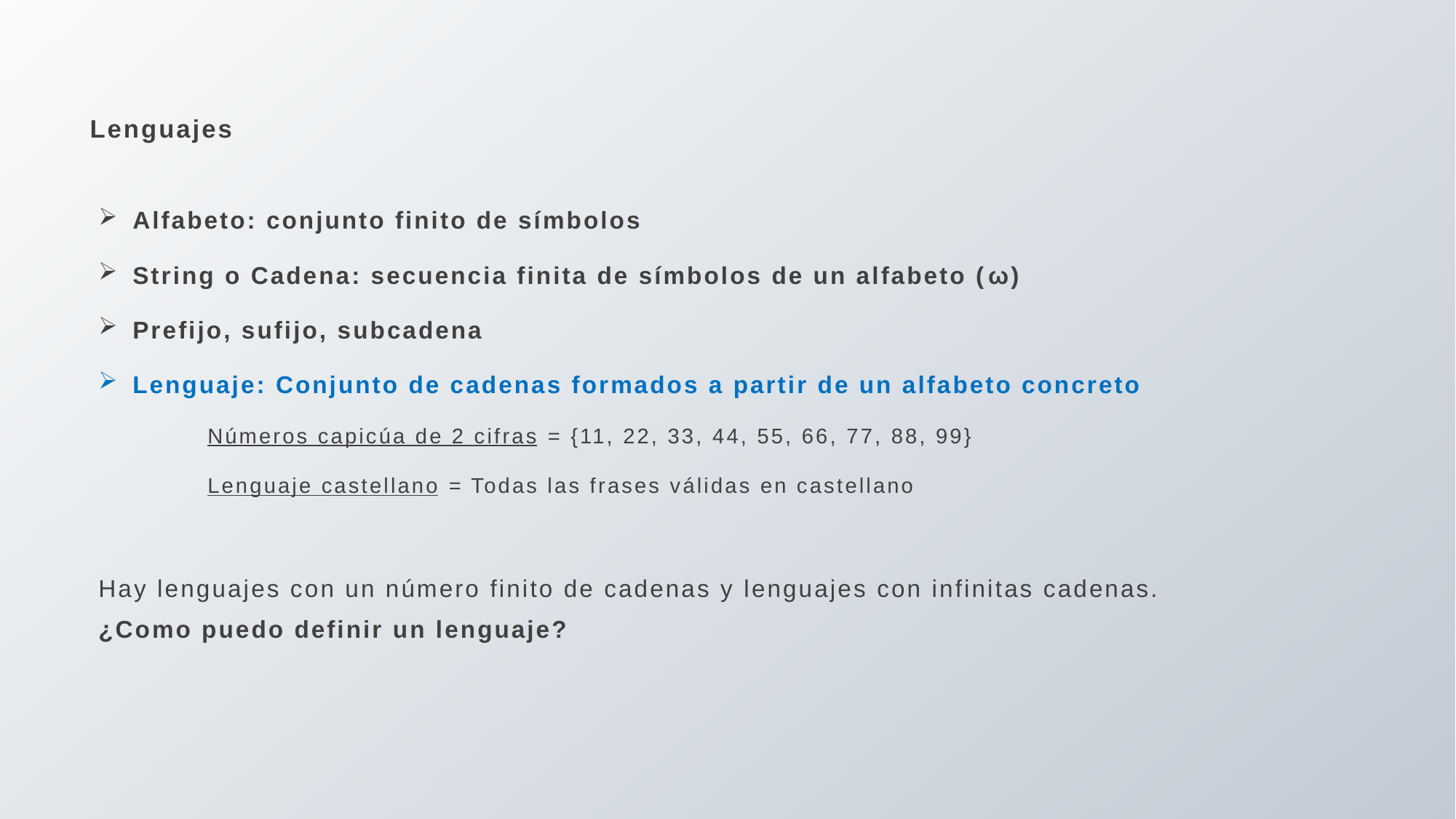

# Lenguajes
Alfabeto: conjunto finito de símbolos
String o Cadena: secuencia finita de símbolos de un alfabeto (ω)
Prefijo, sufijo, subcadena
Lenguaje: Conjunto de cadenas formados a partir de un alfabeto concreto
	Números capicúa de 2 cifras = {11, 22, 33, 44, 55, 66, 77, 88, 99}
	Lenguaje castellano = Todas las frases válidas en castellano

Hay lenguajes con un número finito de cadenas y lenguajes con infinitas cadenas. ¿Como puedo definir un lenguaje?

5